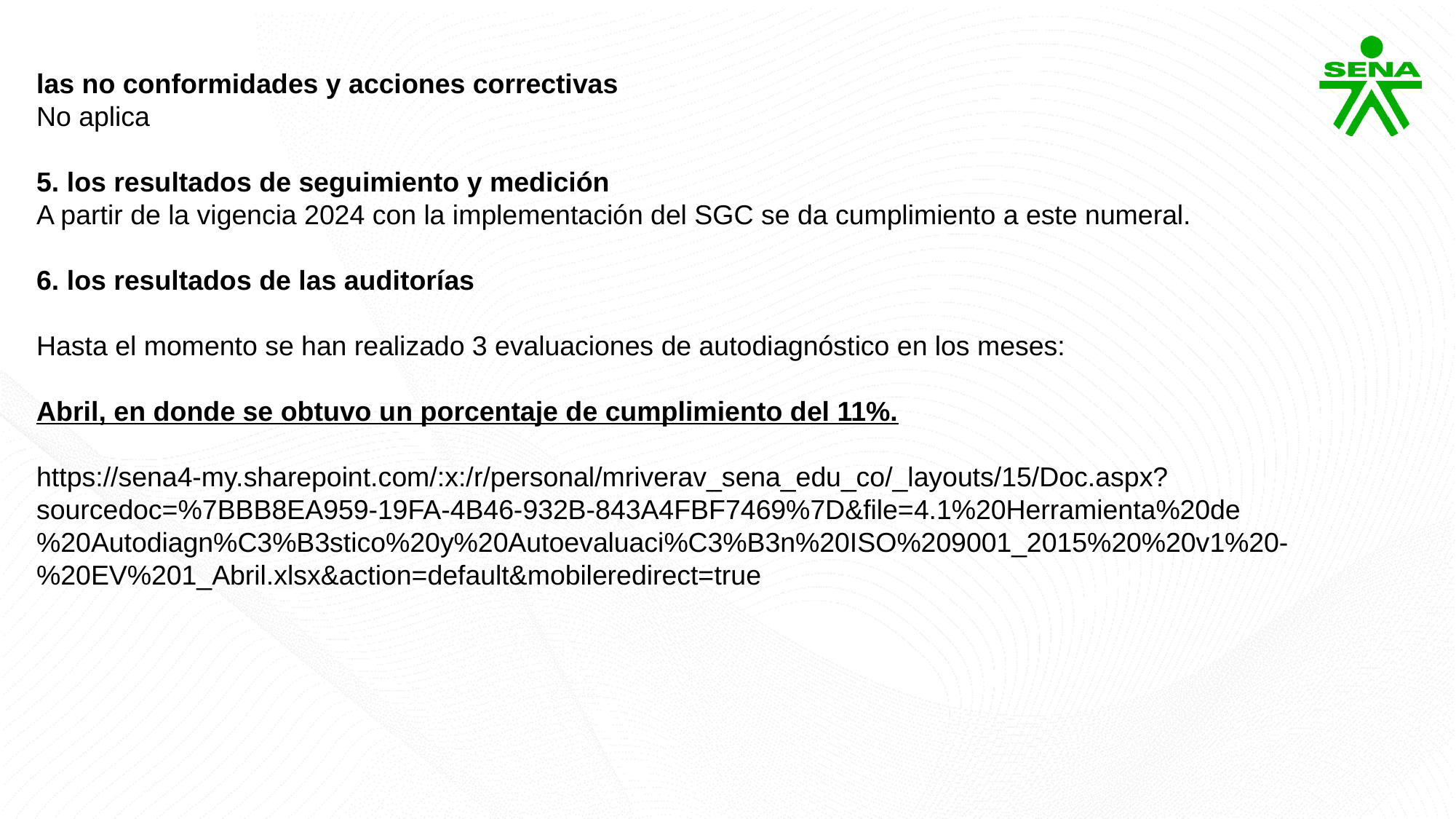

las no conformidades y acciones correctivas
No aplica

5. los resultados de seguimiento y medición
A partir de la vigencia 2024 con la implementación del SGC se da cumplimiento a este numeral.

6. los resultados de las auditorías

Hasta el momento se han realizado 3 evaluaciones de autodiagnóstico en los meses:

Abril, en donde se obtuvo un porcentaje de cumplimiento del 11%.

https://sena4-my.sharepoint.com/:x:/r/personal/mriverav_sena_edu_co/_layouts/15/Doc.aspx?sourcedoc=%7BBB8EA959-19FA-4B46-932B-843A4FBF7469%7D&file=4.1%20Herramienta%20de%20Autodiagn%C3%B3stico%20y%20Autoevaluaci%C3%B3n%20ISO%209001_2015%20%20v1%20-%20EV%201_Abril.xlsx&action=default&mobileredirect=true